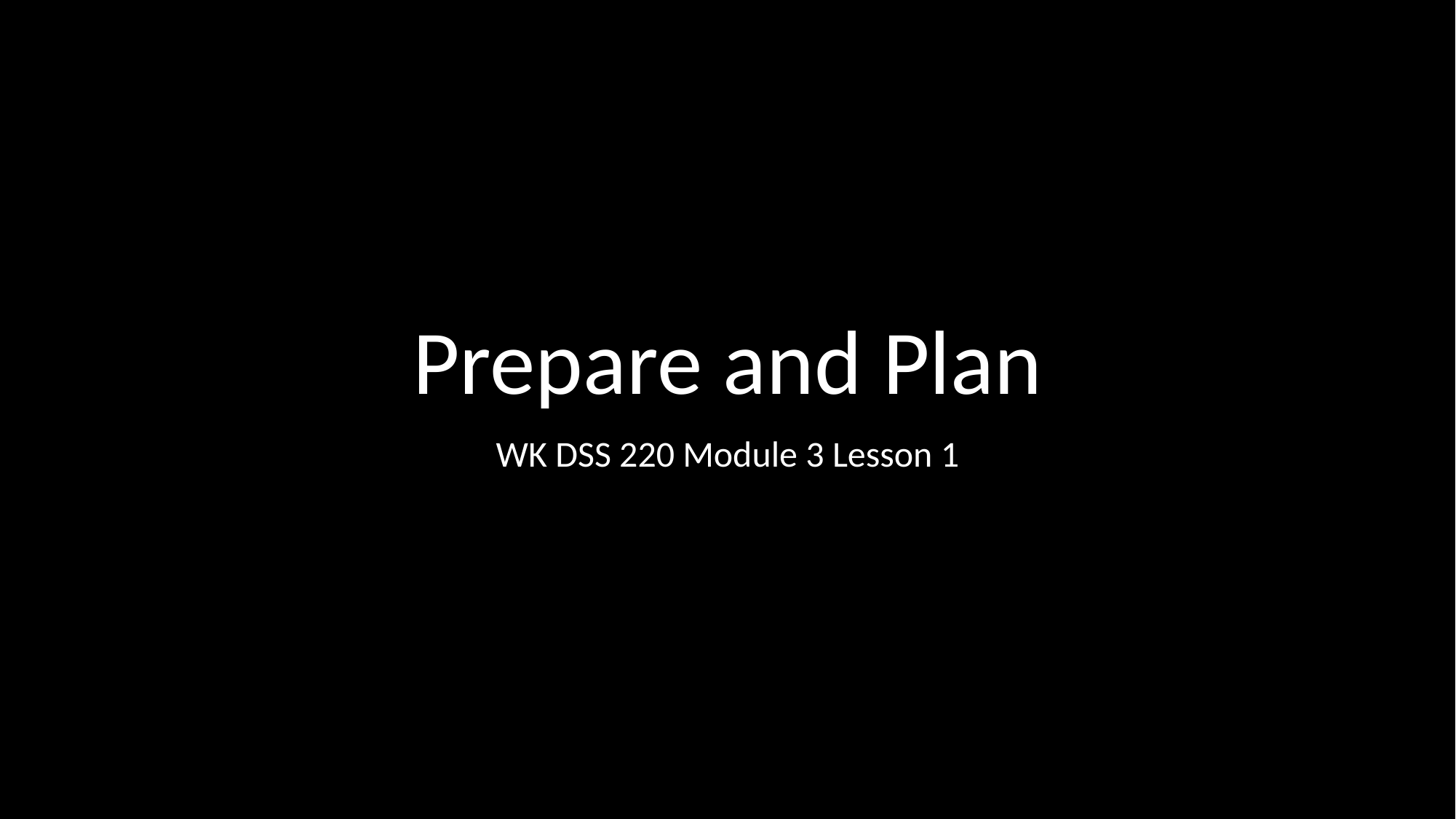

# Prepare and Plan
WK DSS 220 Module 3 Lesson 1